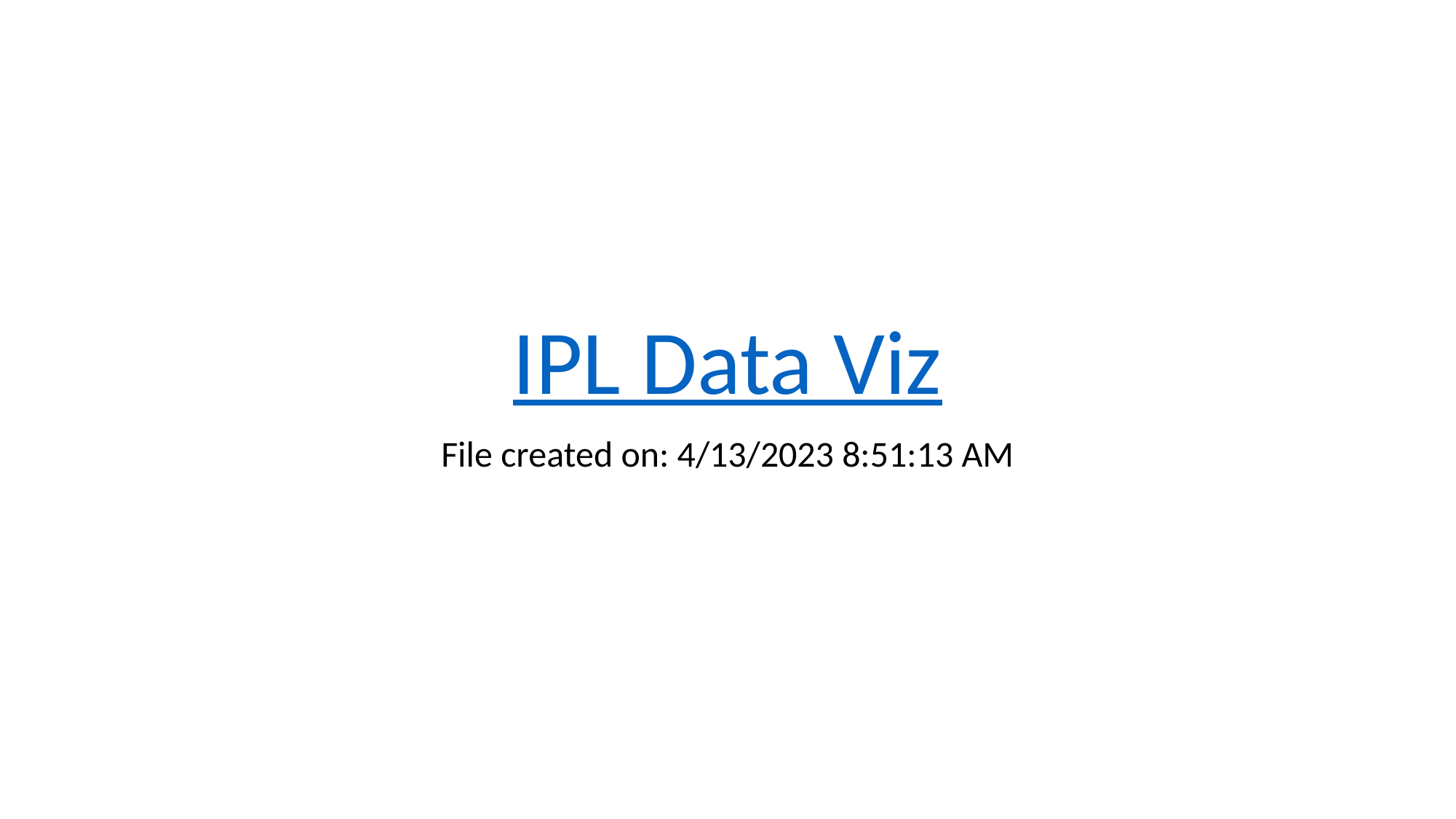

# IPL Data Viz
File created on: 4/13/2023 8:51:13 AM